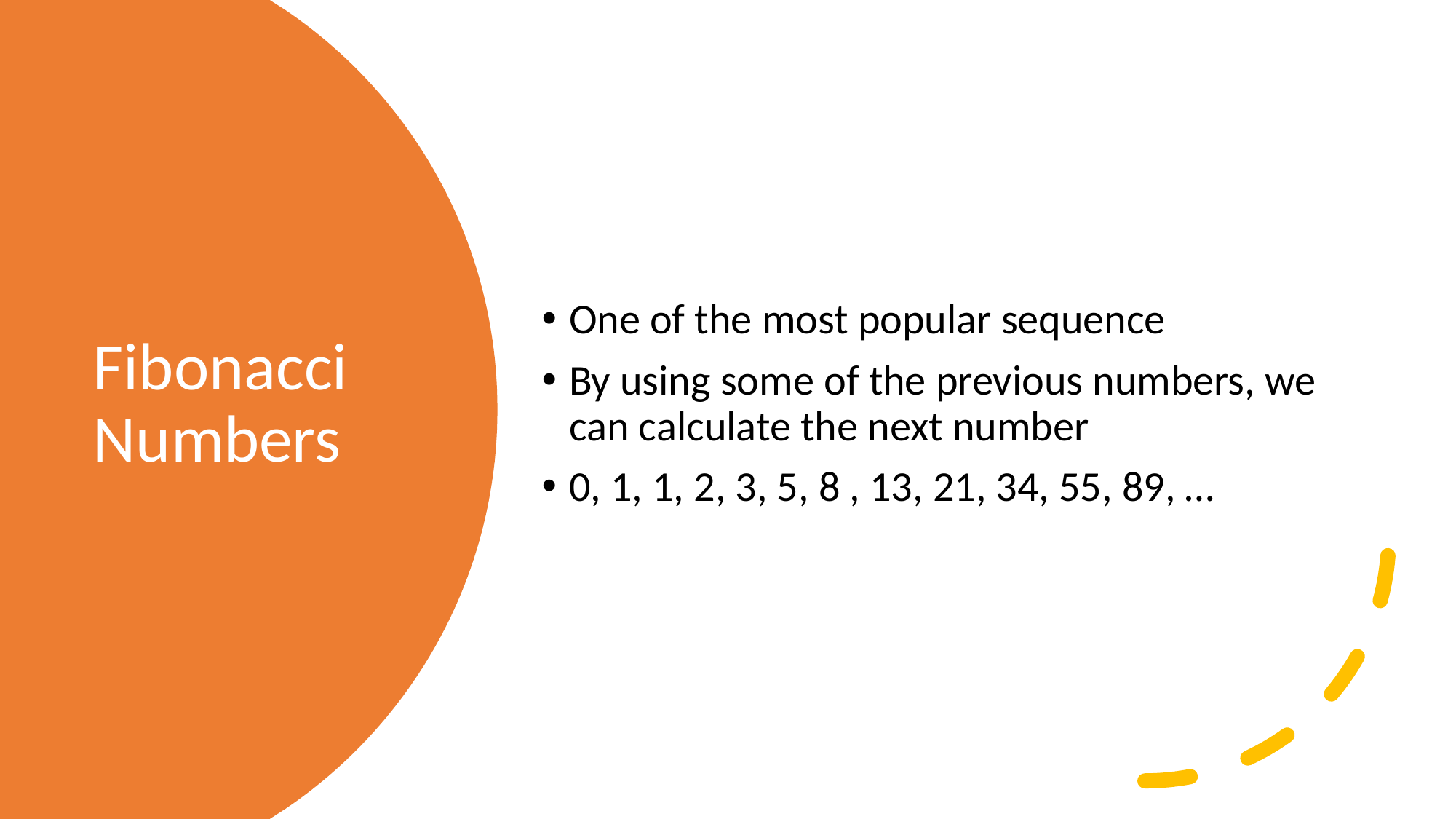

One of the most popular sequence
By using some of the previous numbers, we can calculate the next number
0, 1, 1, 2, 3, 5, 8 , 13, 21, 34, 55, 89, …
# Fibonacci Numbers

19